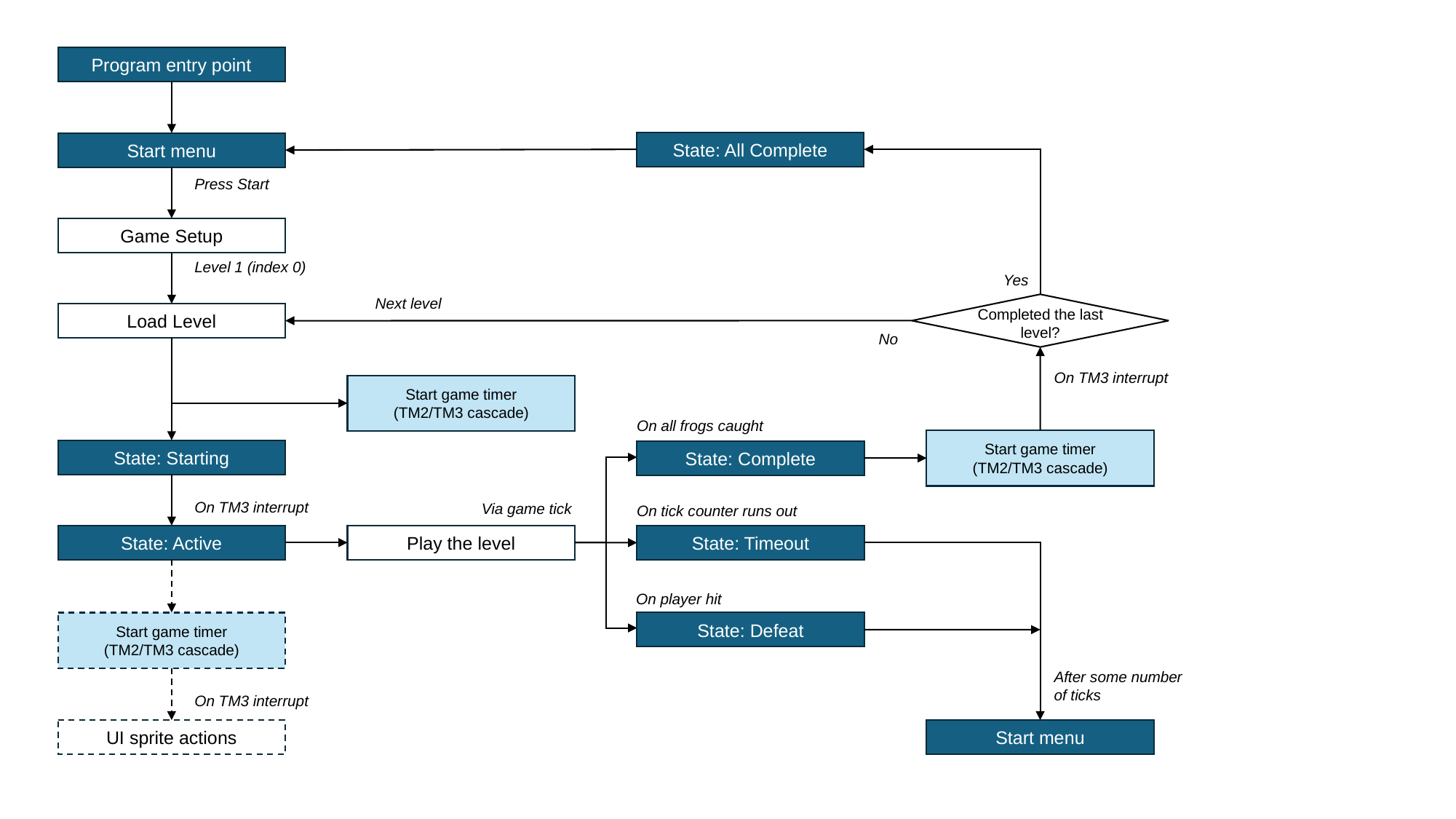

Program entry point
State: All Complete
Start menu
Press Start
Game Setup
Level 1 (index 0)
Yes
Next level
Completed the last level?
Load Level
No
On TM3 interrupt
Start game timer
(TM2/TM3 cascade)
On all frogs caught
Start game timer
(TM2/TM3 cascade)
State: Starting
State: Complete
On TM3 interrupt
Via game tick
On tick counter runs out
State: Active
Play the level
State: Timeout
On player hit
Start game timer
(TM2/TM3 cascade)
State: Defeat
After some number of ticks
On TM3 interrupt
UI sprite actions
Start menu